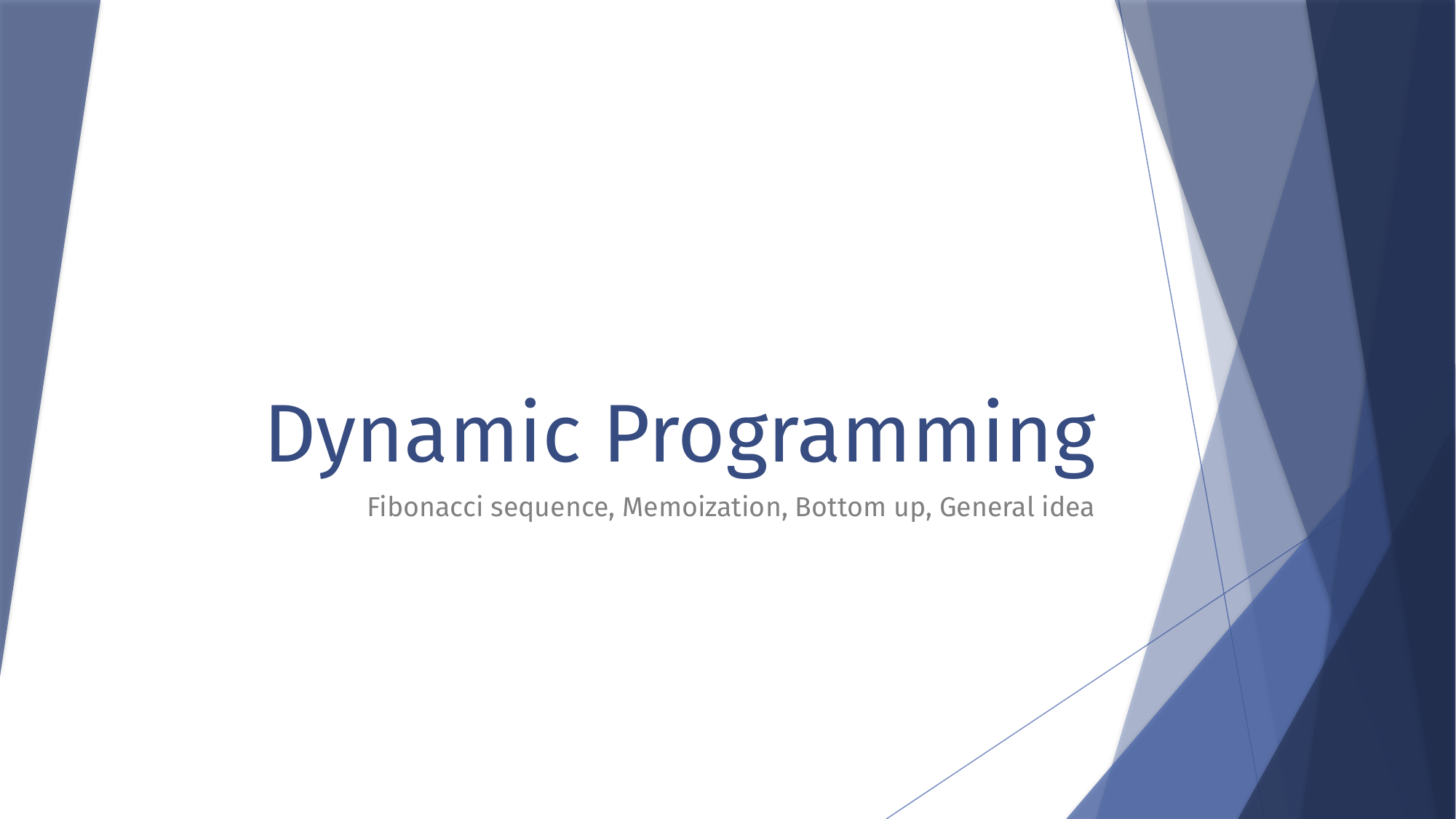

# Dynamic Programming
Fibonacci sequence, Memoization, Bottom up, General idea